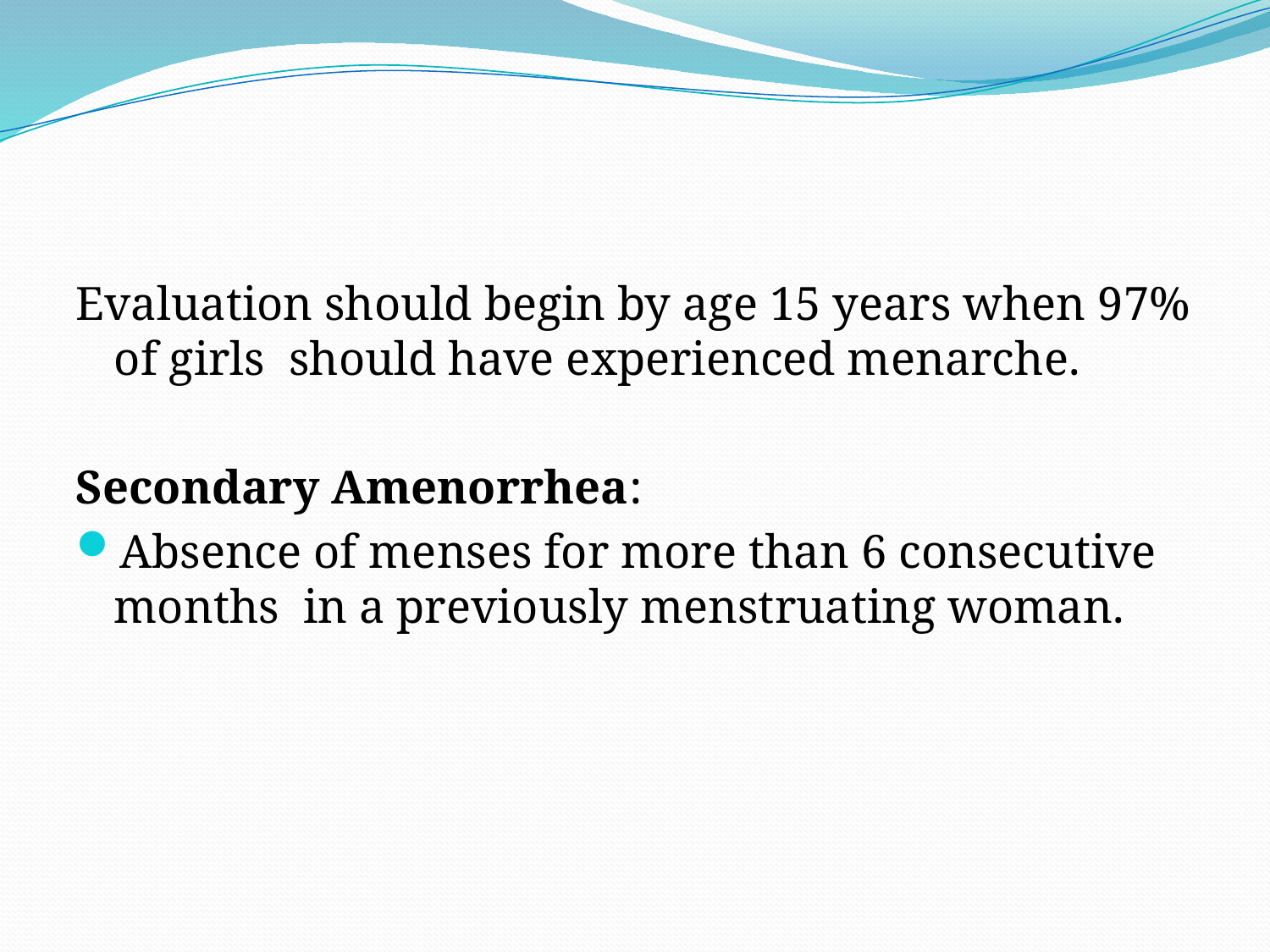

#
Evaluation should begin by age 15 years when 97% of girls  should have experienced menarche.

Secondary Amenorrhea:
Absence of menses for more than 6 consecutive months  in a previously menstruating woman.